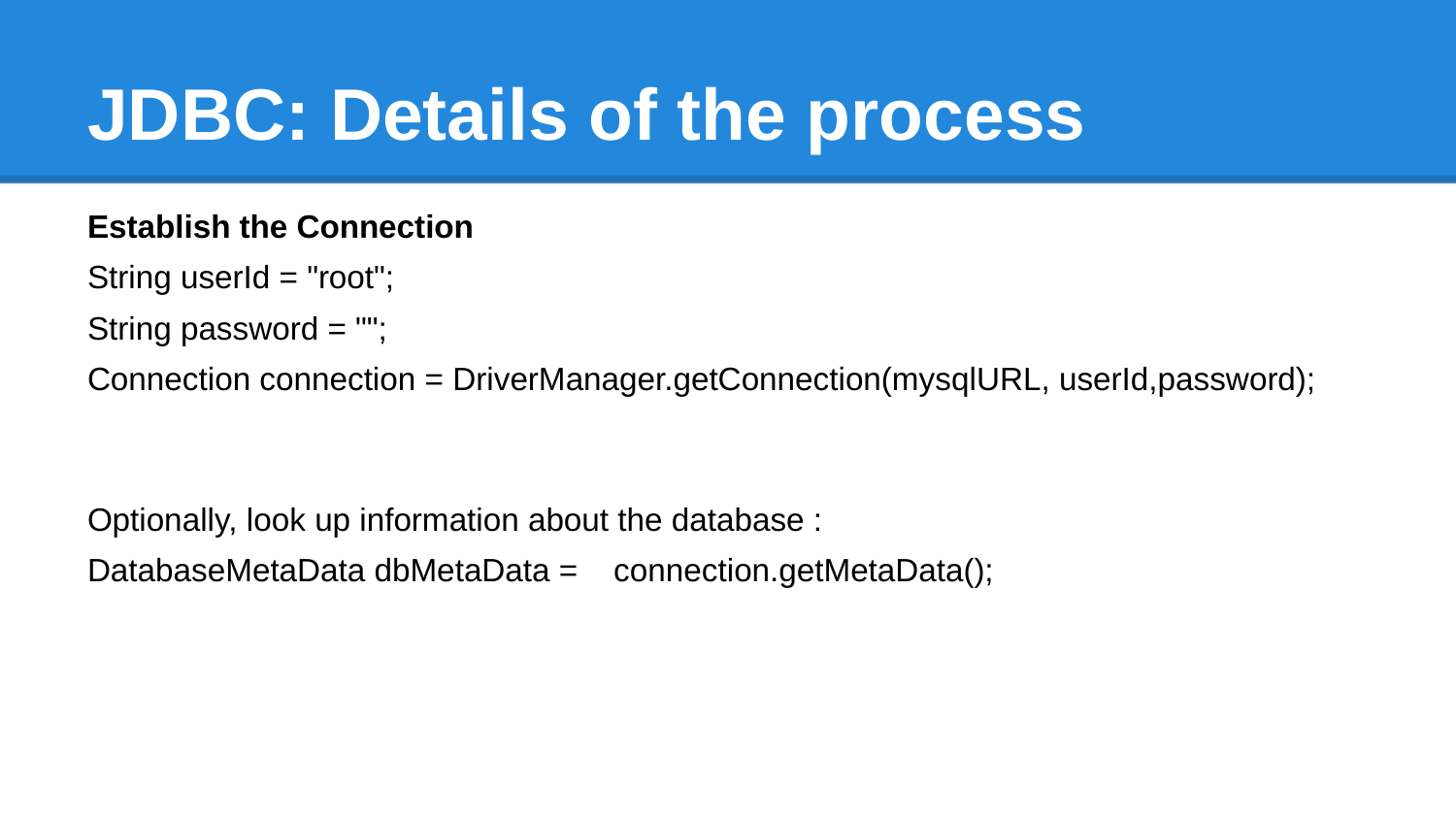

# JDBC: Details of the process
Establish the Connection
String userId = "root";
String password = "";
Connection connection = DriverManager.getConnection(mysqlURL, userId,password);

Optionally, look up information about the database :
DatabaseMetaData dbMetaData =    connection.getMetaData();